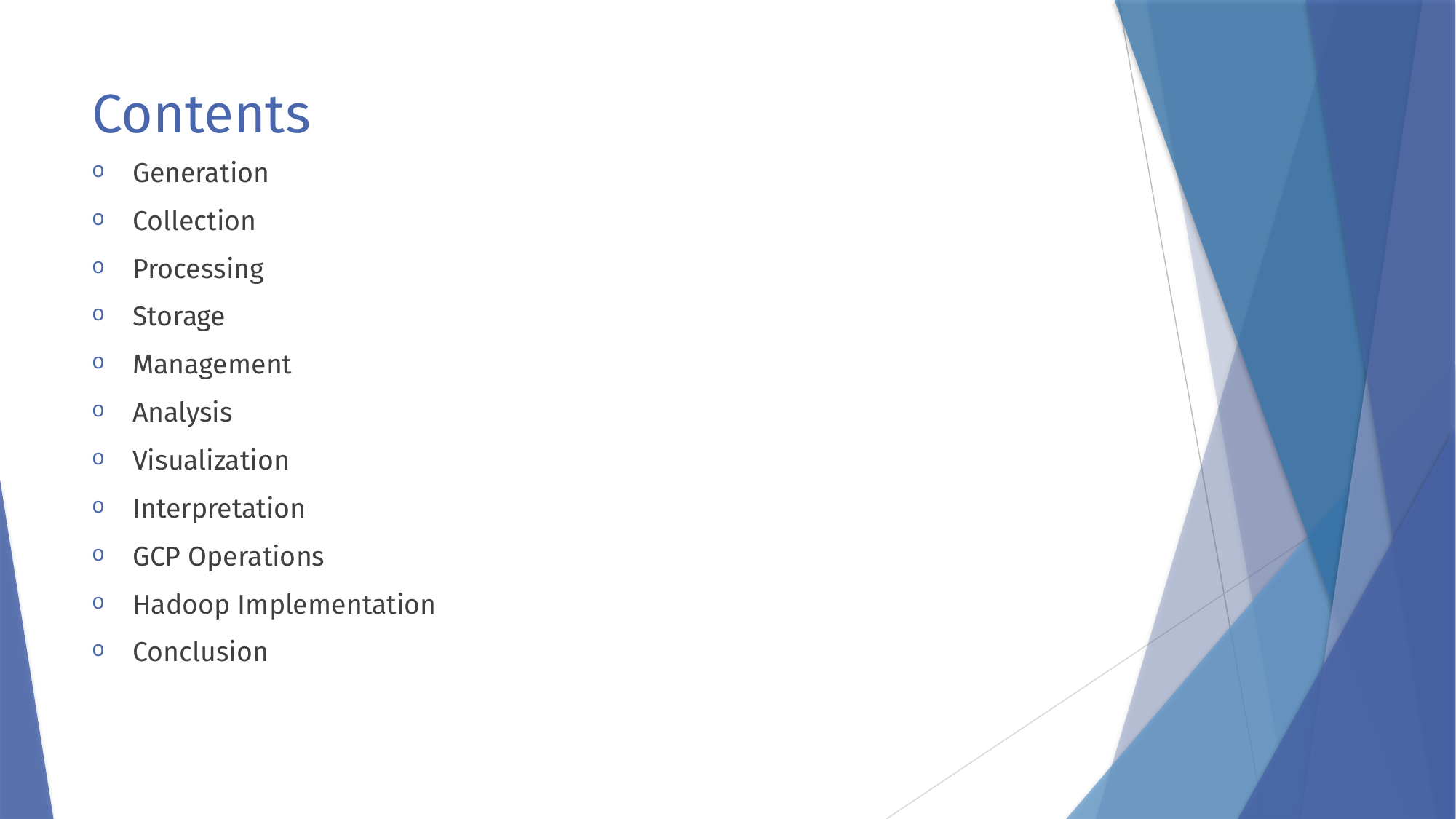

# Contents
Generation
Collection
Processing
Storage
Management
Analysis
Visualization
Interpretation
GCP Operations
Hadoop Implementation
Conclusion